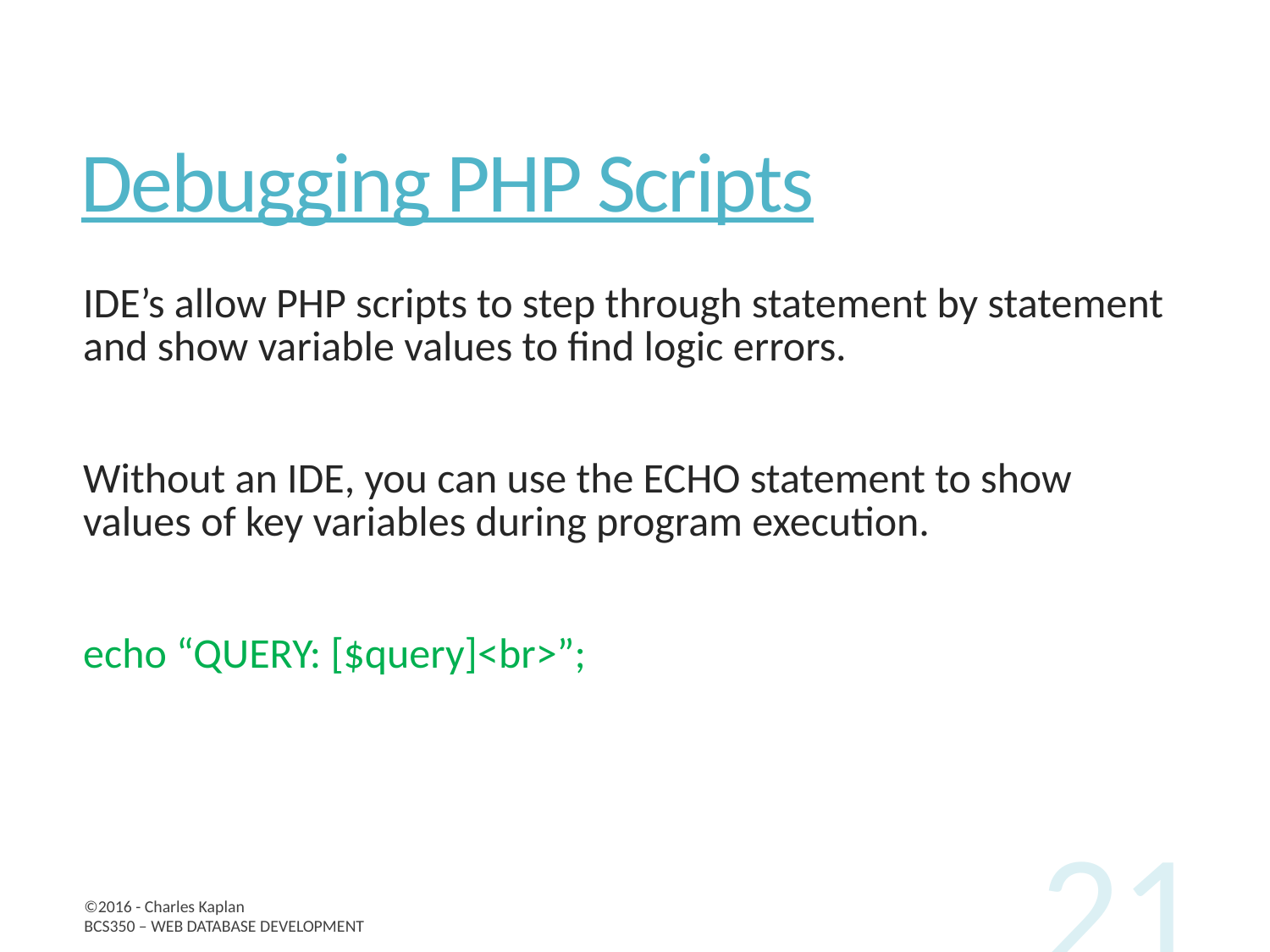

# Debugging PHP Scripts
IDE’s allow PHP scripts to step through statement by statement and show variable values to find logic errors.

Without an IDE, you can use the ECHO statement to show values of key variables during program execution.

echo “QUERY: [$query]<br>”;
21
©2016 - Charles Kaplan
BCS350 – Web Database Development